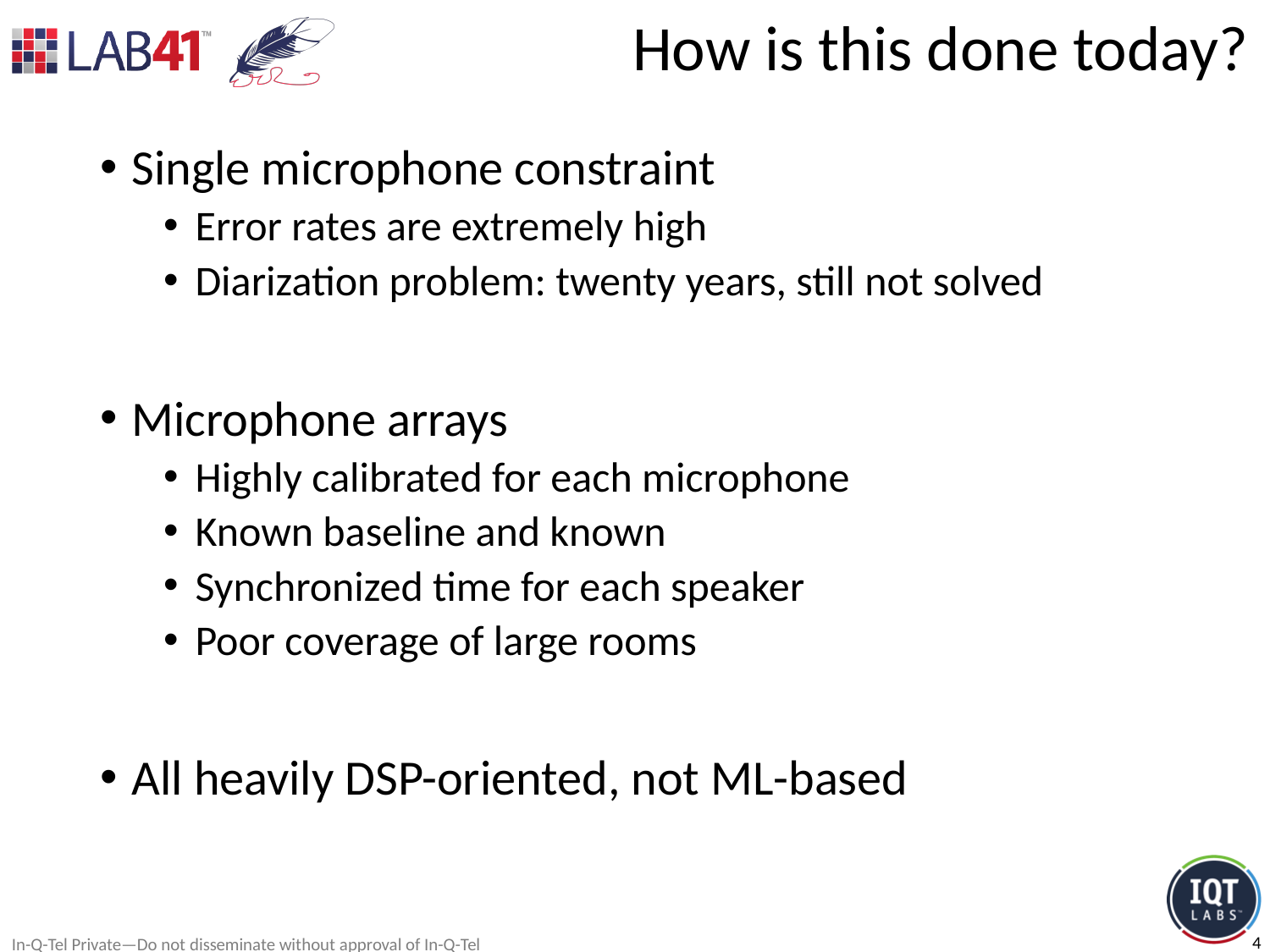

# How is this done today?
Single microphone constraint
Error rates are extremely high
Diarization problem: twenty years, still not solved

Microphone arrays
Highly calibrated for each microphone
Known baseline and known
Synchronized time for each speaker
Poor coverage of large rooms

All heavily DSP-oriented, not ML-based